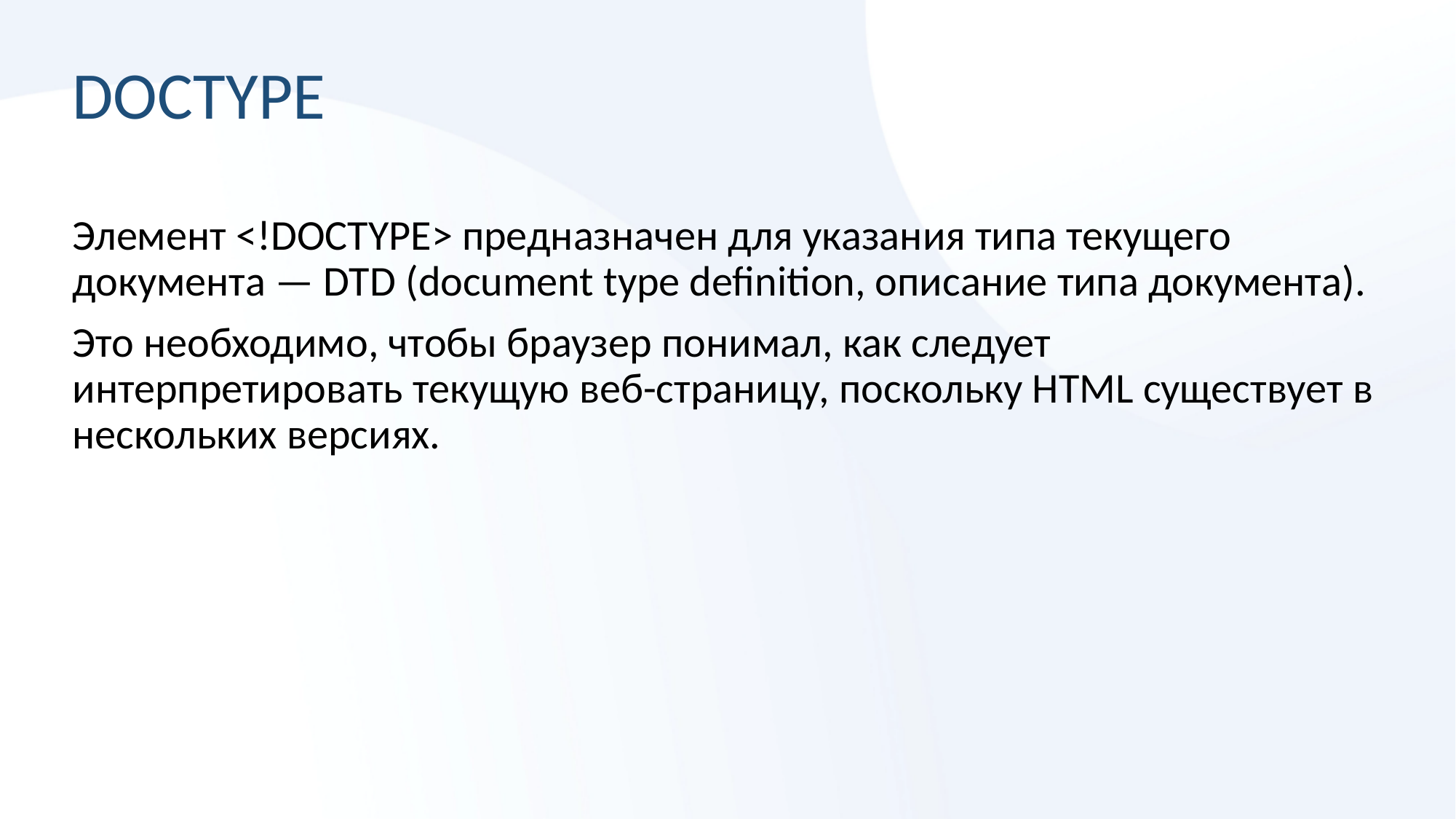

# DOCTYPE
Элемент <!DOCTYPE> предназначен для указания типа текущего документа — DTD (document type definition, описание типа документа).
Это необходимо, чтобы браузер понимал, как следует интерпретировать текущую веб-страницу, поскольку HTML существует в нескольких версиях.